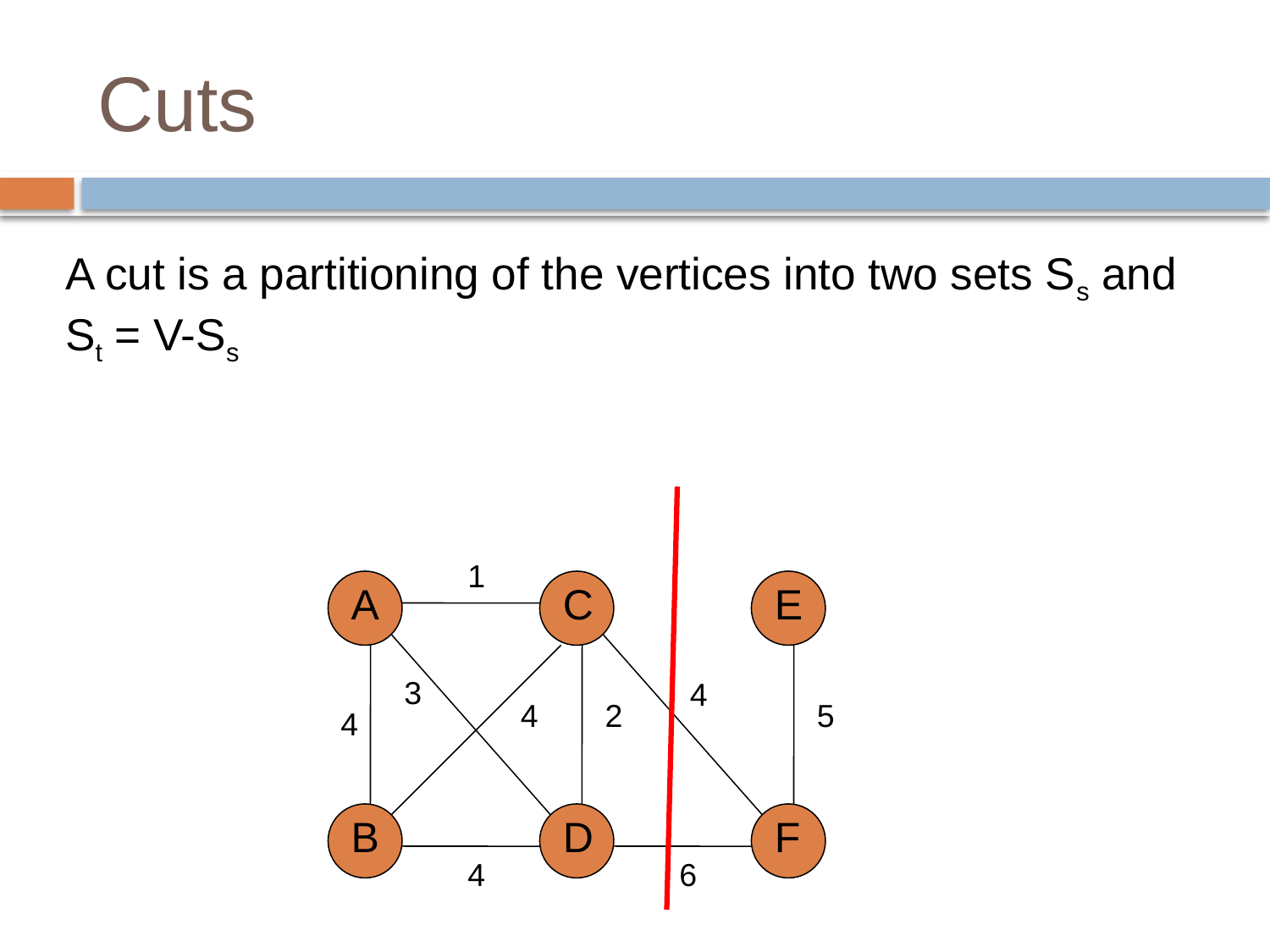

# Cuts
A cut is a partitioning of the vertices into two sets Ss and
St = V-Ss

1

A

C

E

3
4
4
2
5
4

B

D

F

4
6